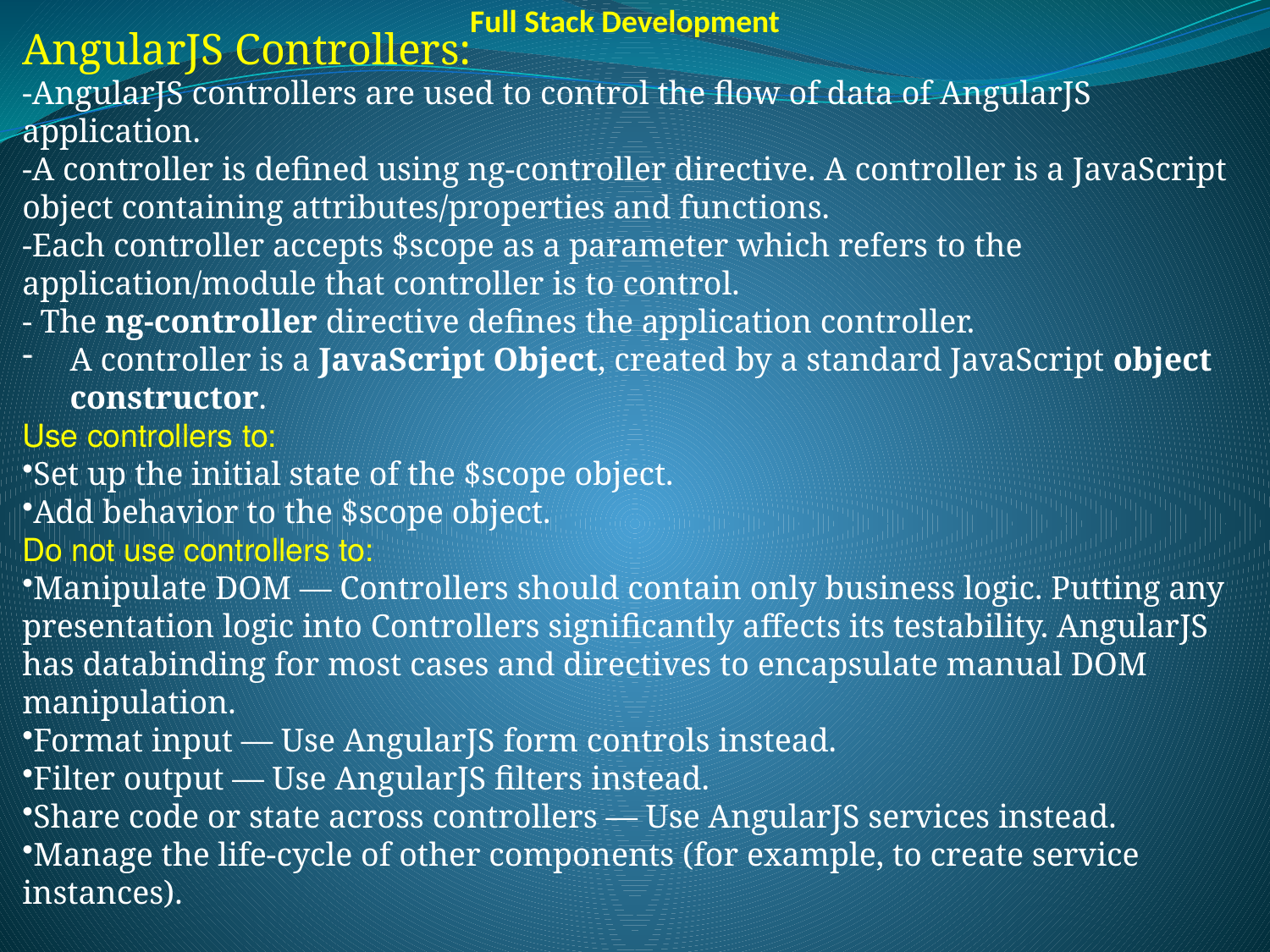

Full Stack Development
AngularJS Controllers:
-AngularJS controllers are used to control the flow of data of AngularJS application.
-A controller is defined using ng-controller directive. A controller is a JavaScript object containing attributes/properties and functions.
-Each controller accepts $scope as a parameter which refers to the application/module that controller is to control.
- The ng-controller directive defines the application controller.
A controller is a JavaScript Object, created by a standard JavaScript object constructor.
Use controllers to:
Set up the initial state of the $scope object.
Add behavior to the $scope object.
Do not use controllers to:
Manipulate DOM — Controllers should contain only business logic. Putting any presentation logic into Controllers significantly affects its testability. AngularJS has databinding for most cases and directives to encapsulate manual DOM manipulation.
Format input — Use AngularJS form controls instead.
Filter output — Use AngularJS filters instead.
Share code or state across controllers — Use AngularJS services instead.
Manage the life-cycle of other components (for example, to create service instances).